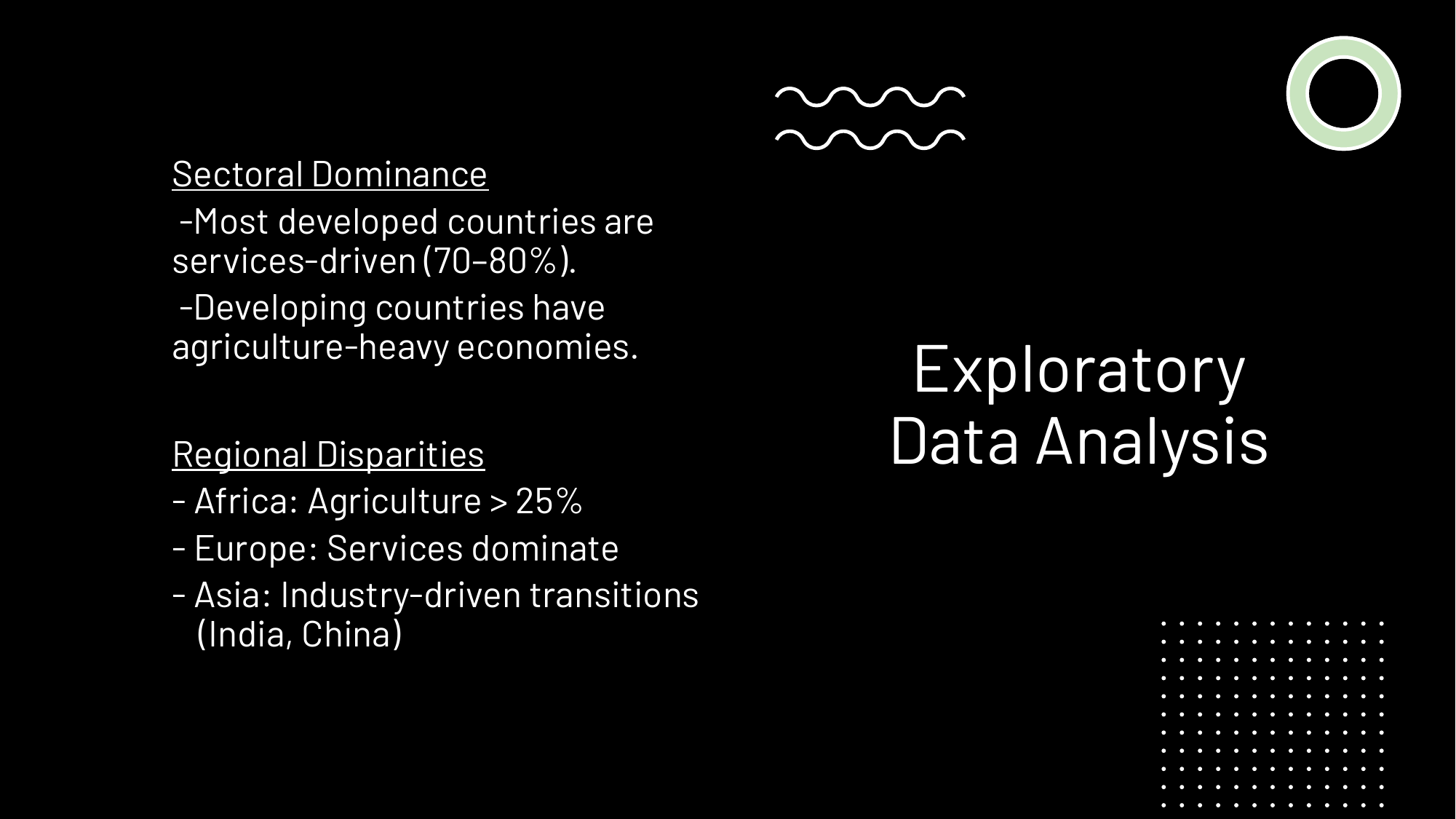

# Exploratory Data Analysis
Sectoral Dominance
 -Most developed countries are services-driven (70–80%).
 -Developing countries have agriculture-heavy economies.

Regional Disparities
- Africa: Agriculture > 25%
- Europe: Services dominate
- Asia: Industry-driven transitions (India, China)